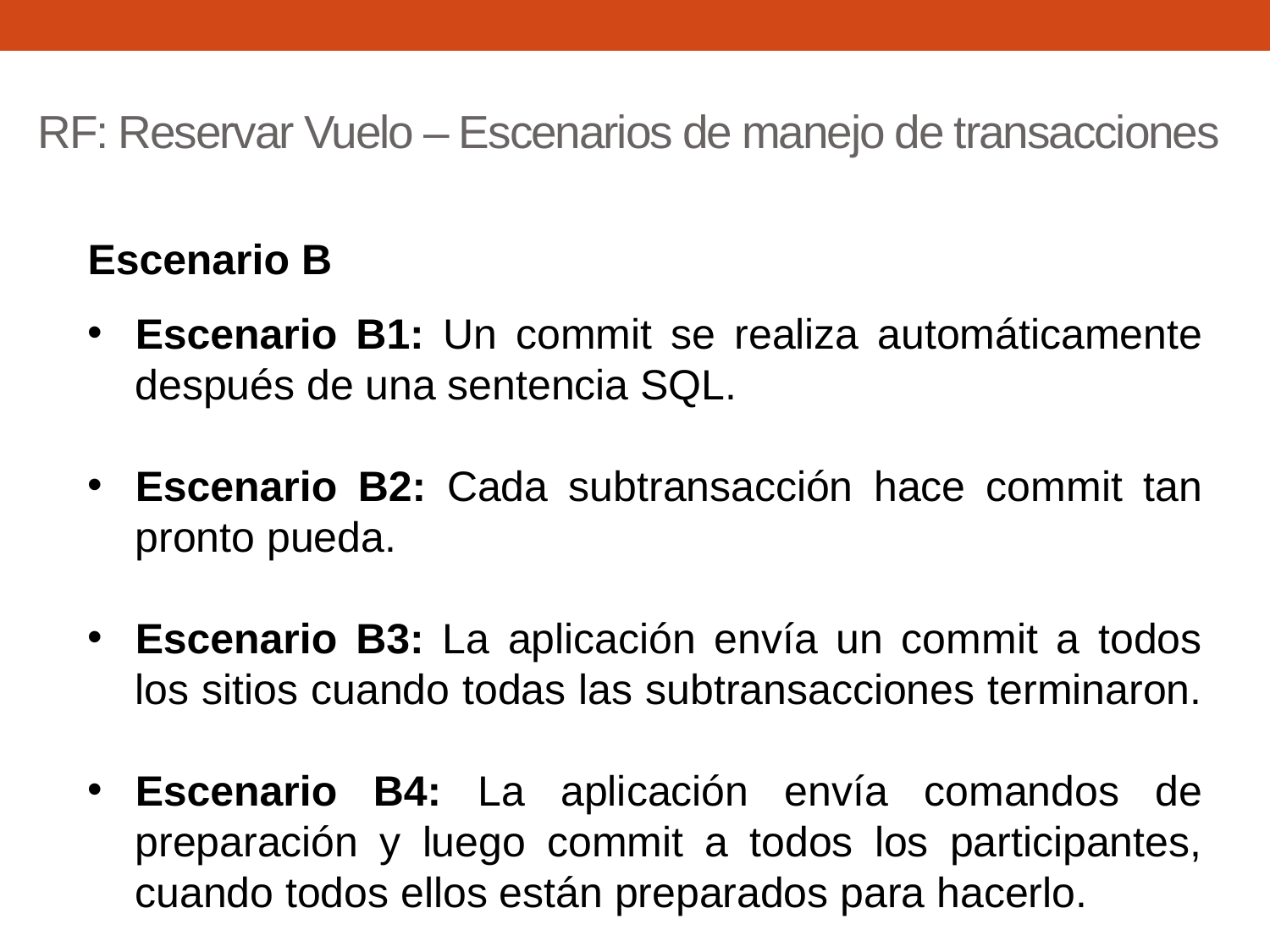

# RF: Reservar Vuelo – Escenarios de manejo de transacciones
Escenario B
Escenario B1: Un commit se realiza automáticamente después de una sentencia SQL.

Escenario B2: Cada subtransacción hace commit tan pronto pueda.

Escenario B3: La aplicación envía un commit a todos los sitios cuando todas las subtransacciones terminaron.

Escenario B4: La aplicación envía comandos de preparación y luego commit a todos los participantes, cuando todos ellos están preparados para hacerlo.